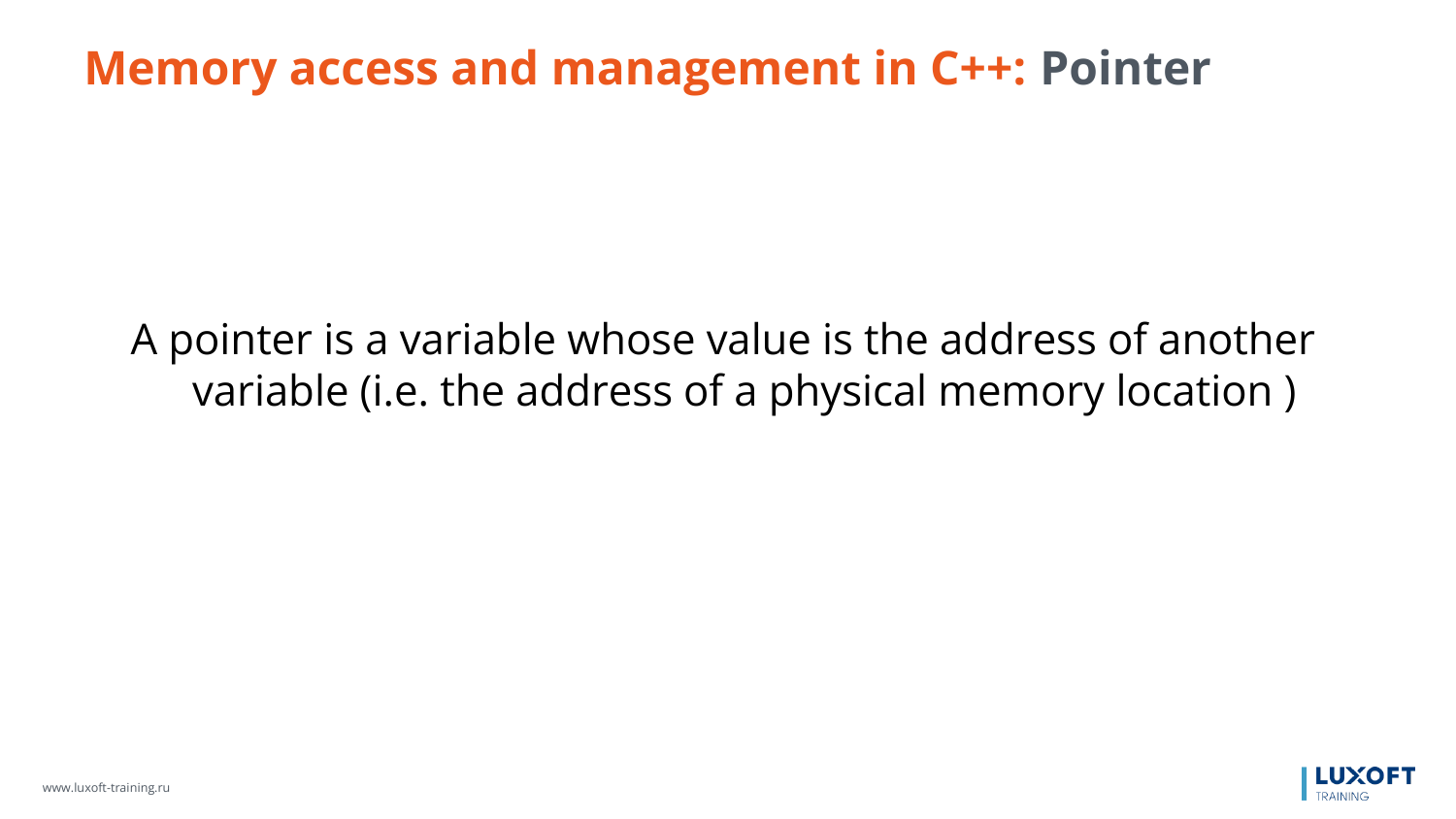

Memory access and management in C++: Pointer
A pointer is a variable whose value is the address of another variable (i.e. the address of a physical memory location )